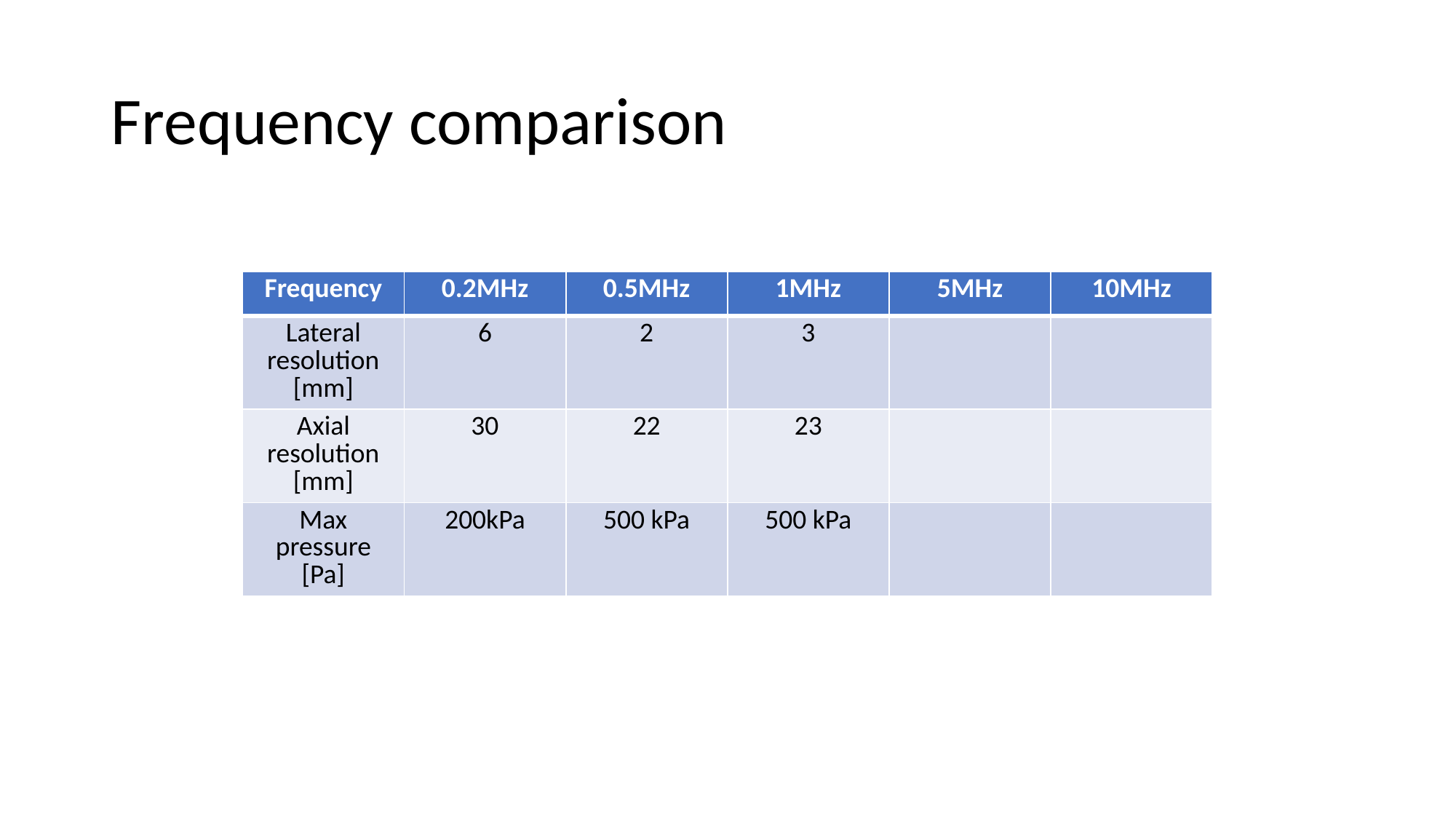

# Frequency comparison
| Frequency | 0.2MHz | 0.5MHz | 1MHz | 5MHz | 10MHz |
| --- | --- | --- | --- | --- | --- |
| Lateral resolution [mm] | 6 | 2 | 3 |  |  |
| Axial resolution [mm] | 30 | 22 | 23 |  |  |
| Max pressure [Pa] | 200kPa | 500 kPa | 500 kPa |  |  |